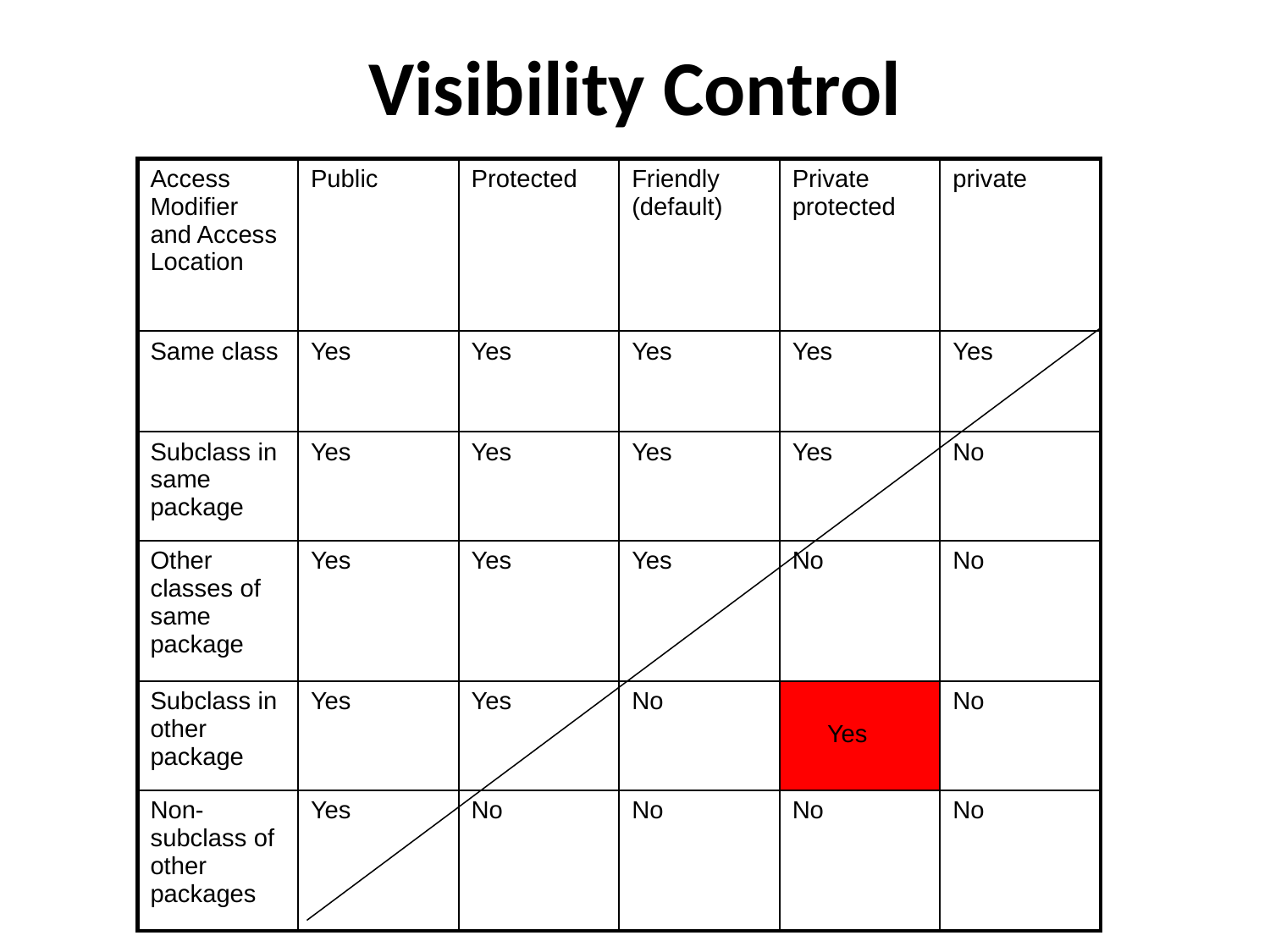

# Visibility Control
| Access Modifier and Access Location | Public | Protected | Friendly (default) | Private protected | private |
| --- | --- | --- | --- | --- | --- |
| Same class | Yes | Yes | Yes | Yes | Yes |
| Subclass in same package | Yes | Yes | Yes | Yes | No |
| Other classes of same package | Yes | Yes | Yes | No | No |
| Subclass in other package | Yes | Yes | No | Yes | No |
| Non-subclass of other packages | Yes | No | No | No | No |